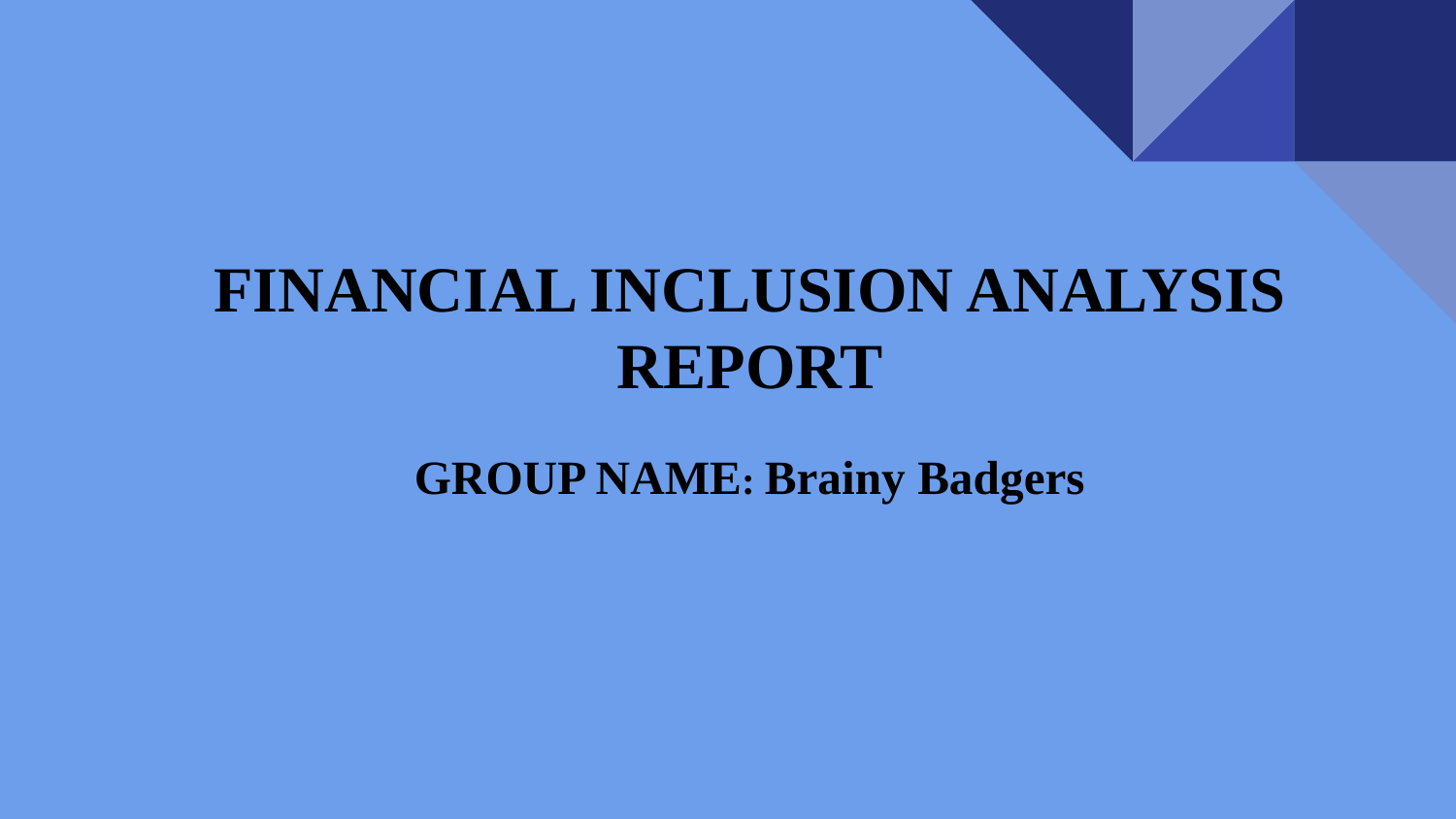

# FINANCIAL INCLUSION ANALYSIS REPORT
GROUP NAME: Brainy Badgers